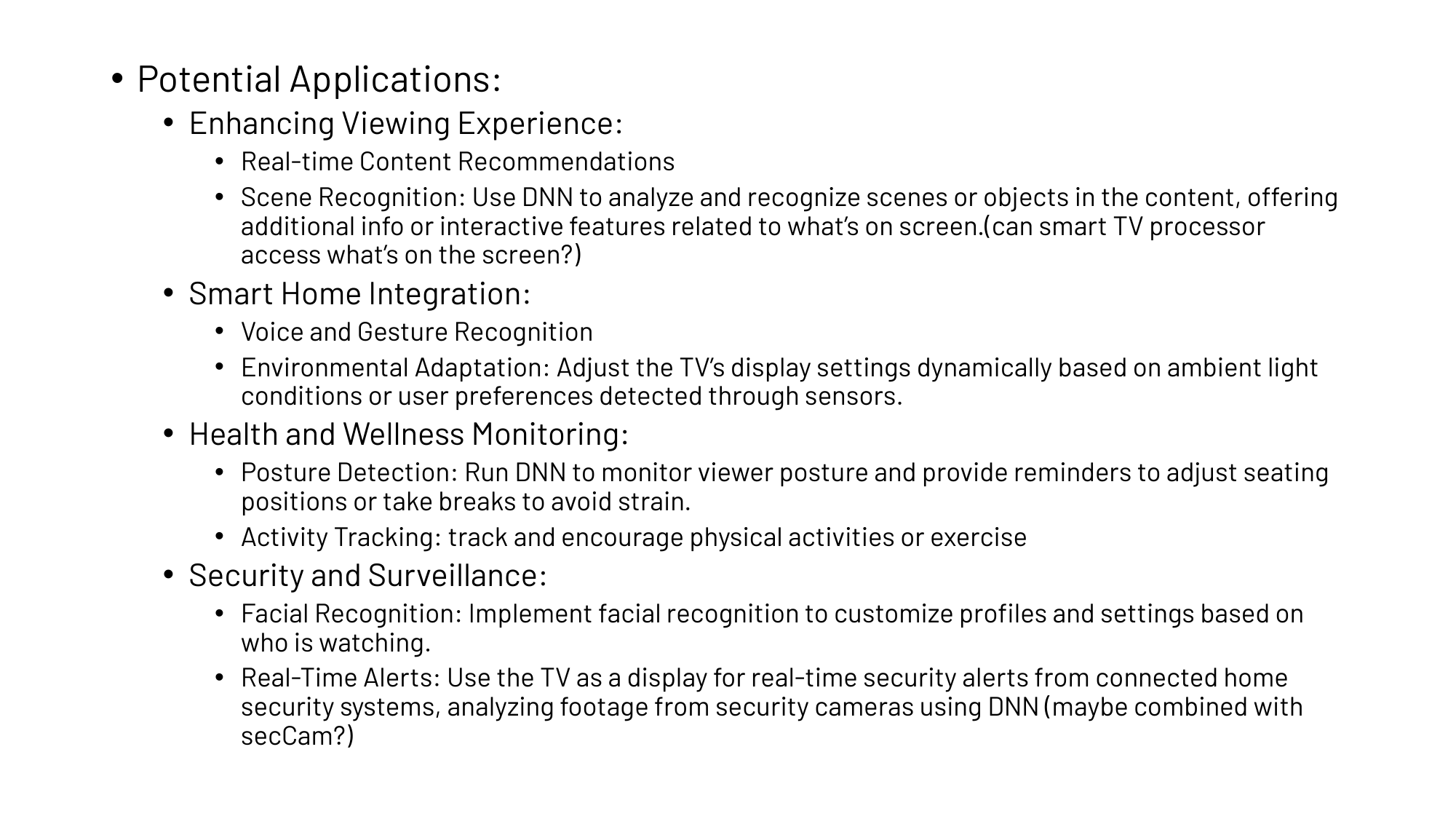

Potential Applications:
Enhancing Viewing Experience:
Real-time Content Recommendations
Scene Recognition: Use DNN to analyze and recognize scenes or objects in the content, offering additional info or interactive features related to what’s on screen.(can smart TV processor access what’s on the screen?)
Smart Home Integration:
Voice and Gesture Recognition
Environmental Adaptation: Adjust the TV’s display settings dynamically based on ambient light conditions or user preferences detected through sensors.
Health and Wellness Monitoring:
Posture Detection: Run DNN to monitor viewer posture and provide reminders to adjust seating positions or take breaks to avoid strain.
Activity Tracking: track and encourage physical activities or exercise
Security and Surveillance:
Facial Recognition: Implement facial recognition to customize profiles and settings based on who is watching.
Real-Time Alerts: Use the TV as a display for real-time security alerts from connected home security systems, analyzing footage from security cameras using DNN (maybe combined with secCam?)